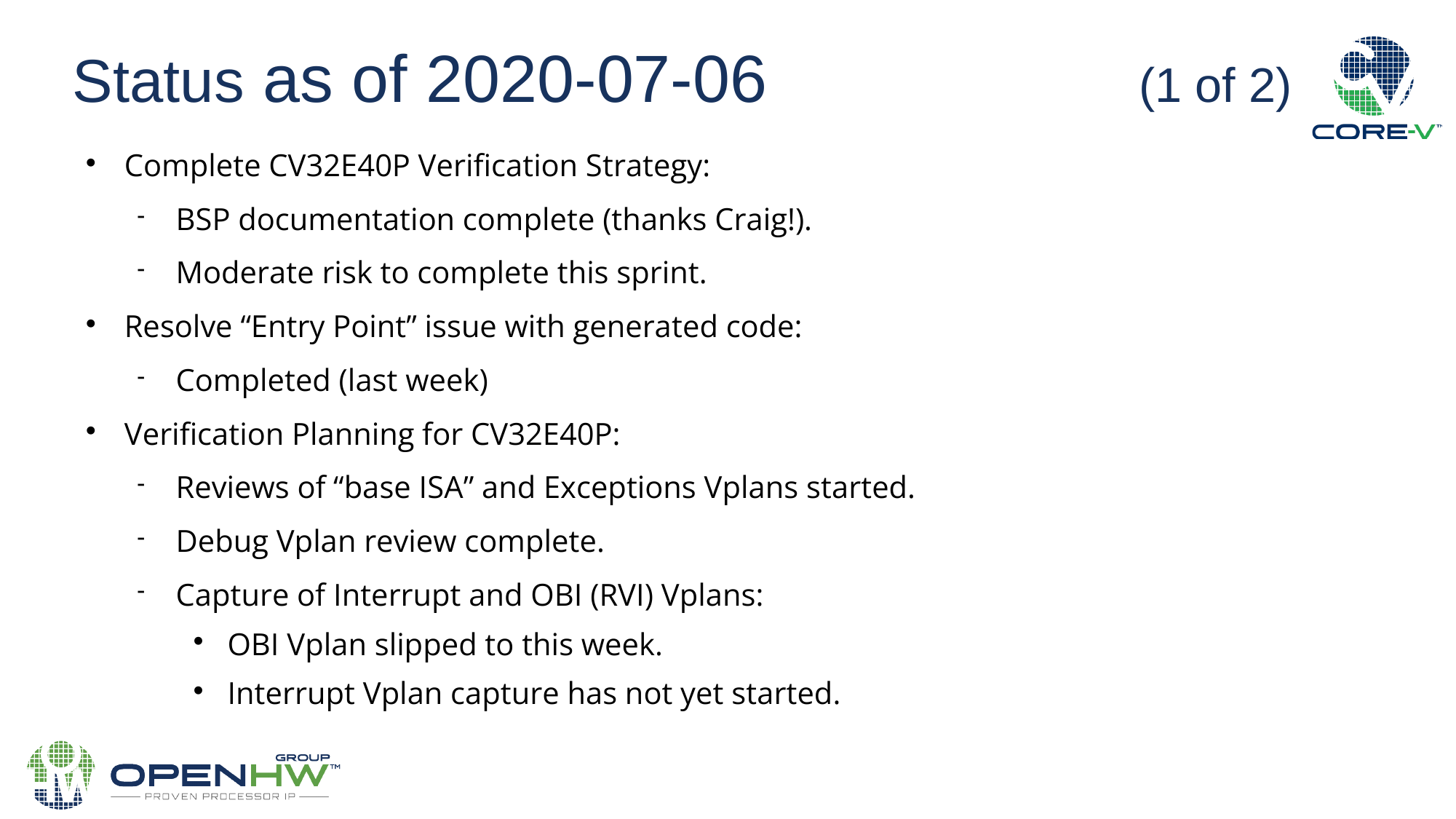

Status as of 2020-07-06                    (1 of 2)
Complete CV32E40P Verification Strategy:
BSP documentation complete (thanks Craig!).
Moderate risk to complete this sprint.
Resolve “Entry Point” issue with generated code:
Completed (last week)
Verification Planning for CV32E40P:
Reviews of “base ISA” and Exceptions Vplans started.
Debug Vplan review complete.
Capture of Interrupt and OBI (RVI) Vplans:
OBI Vplan slipped to this week.
Interrupt Vplan capture has not yet started.